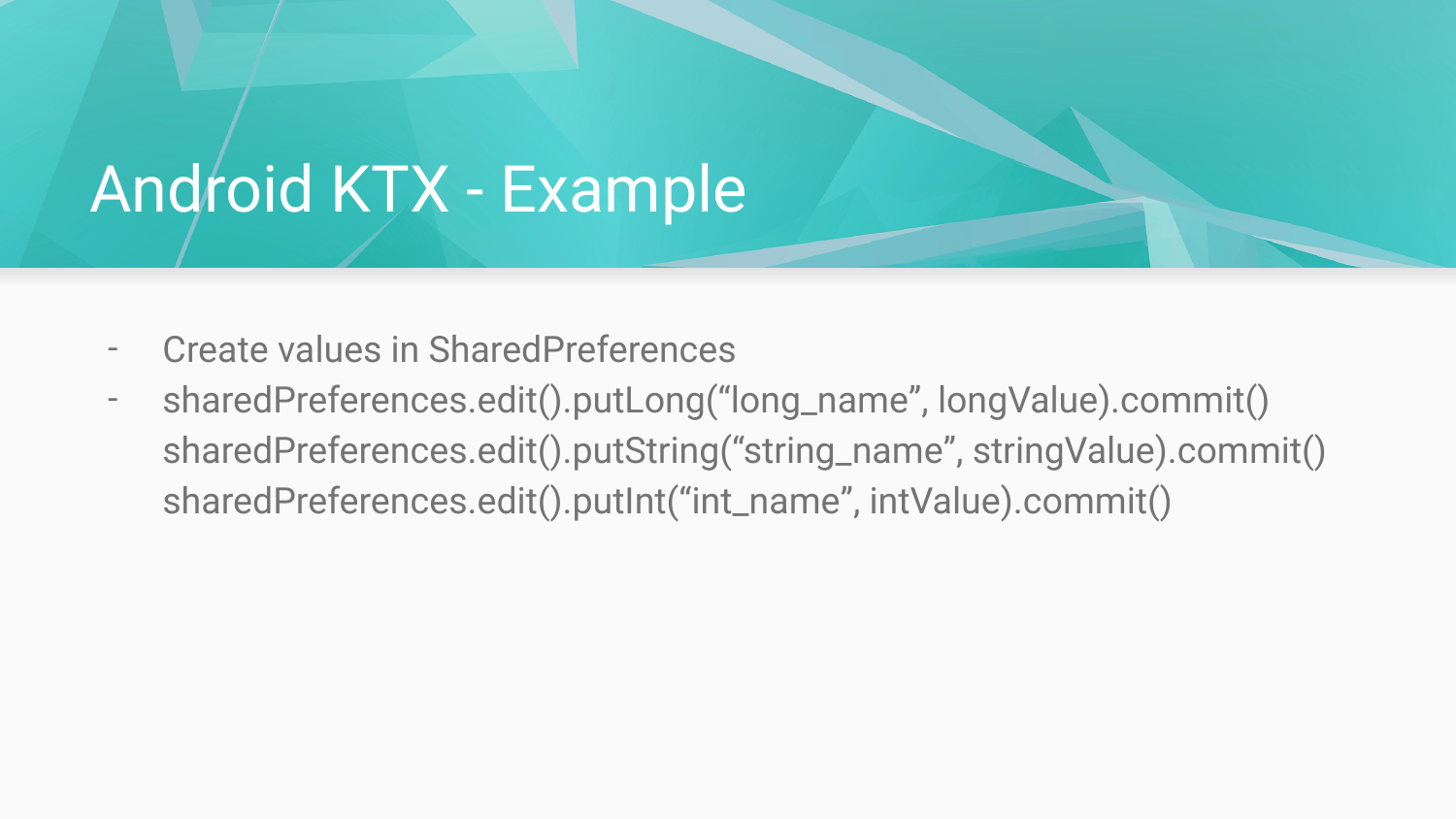

# Android KTX - Example
Create values in SharedPreferences
sharedPreferences.edit().putLong(“long_name”, longValue).commit()
sharedPreferences.edit().putString(“string_name”, stringValue).commit()
sharedPreferences.edit().putInt(“int_name”, intValue).commit()